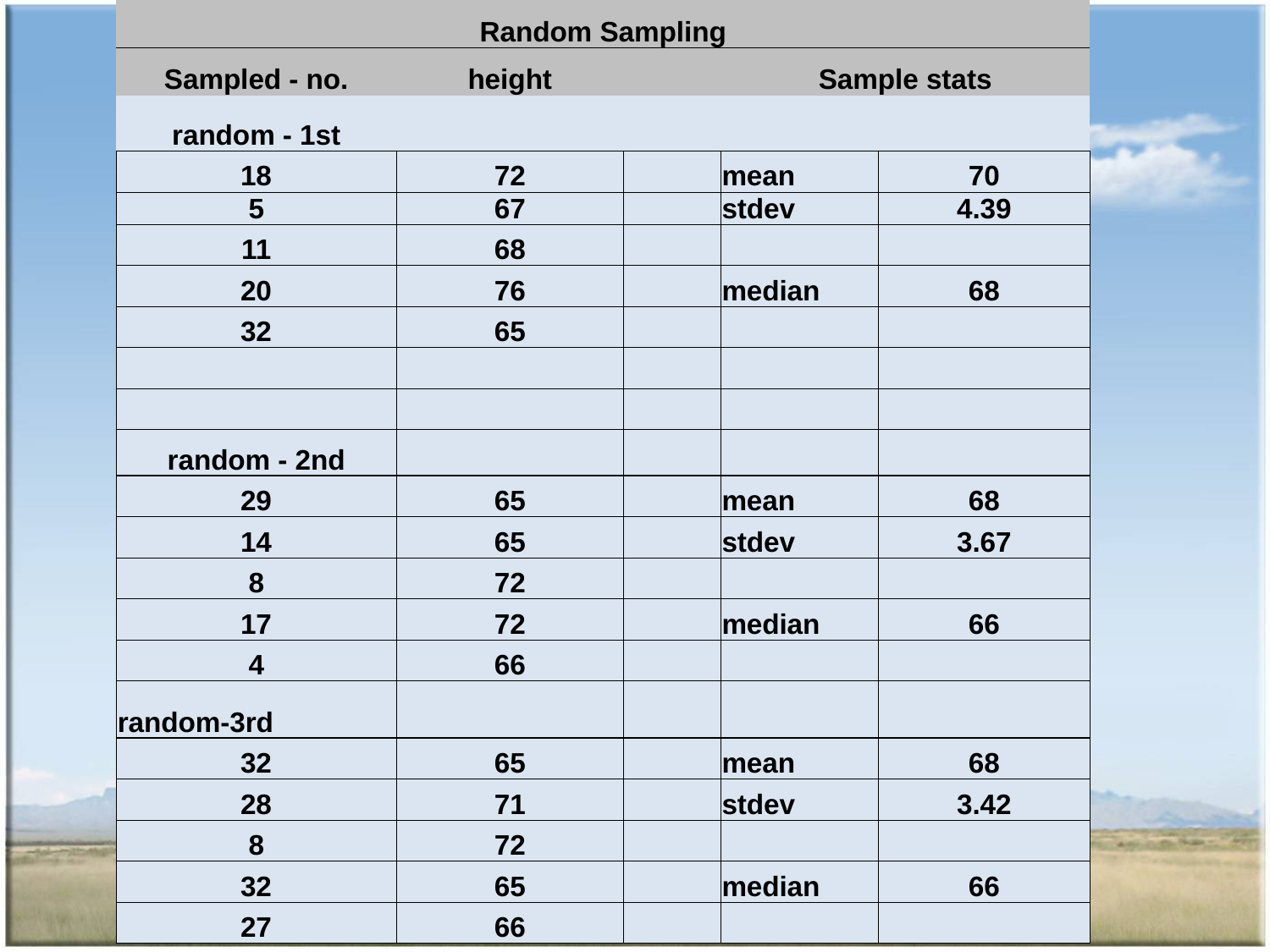

| Random Sampling |  |  |  |  |
| --- | --- | --- | --- | --- |
| Sampled - no. | height |  | Sample stats |  |
| random - 1st |  |  |  |  |
| 18 | 72 |  | mean | 70 |
| 5 | 67 |  | stdev | 4.39 |
| 11 | 68 |  |  |  |
| 20 | 76 |  | median | 68 |
| 32 | 65 |  |  |  |
|  |  |  |  |  |
|  |  |  |  |  |
| random - 2nd |  |  |  |  |
| 29 | 65 |  | mean | 68 |
| 14 | 65 |  | stdev | 3.67 |
| 8 | 72 |  |  |  |
| 17 | 72 |  | median | 66 |
| 4 | 66 |  |  |  |
| random-3rd |  |  |  |  |
| 32 | 65 |  | mean | 68 |
| 28 | 71 |  | stdev | 3.42 |
| 8 | 72 |  |  |  |
| 32 | 65 |  | median | 66 |
| 27 | 66 |  |  |  |
#